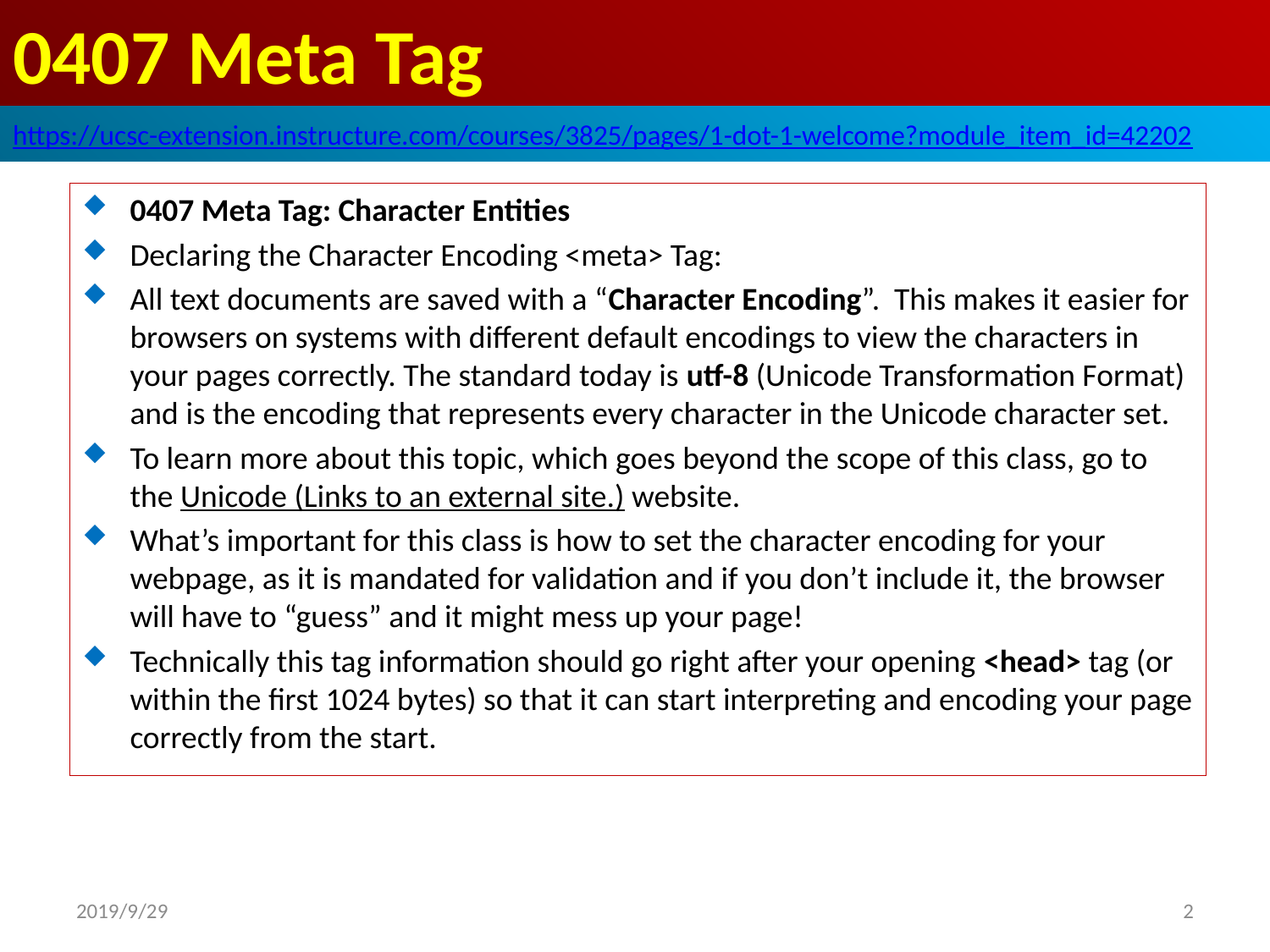

# 0407 Meta Tag

https://ucsc-extension.instructure.com/courses/3825/pages/1-dot-1-welcome?module_item_id=42202
0407 Meta Tag: Character Entities
Declaring the Character Encoding <meta> Tag:
All text documents are saved with a “Character Encoding”.  This makes it easier for browsers on systems with different default encodings to view the characters in your pages correctly. The standard today is utf-8 (Unicode Transformation Format) and is the encoding that represents every character in the Unicode character set.
To learn more about this topic, which goes beyond the scope of this class, go to the Unicode (Links to an external site.) website.
What’s important for this class is how to set the character encoding for your webpage, as it is mandated for validation and if you don’t include it, the browser will have to “guess” and it might mess up your page!
Technically this tag information should go right after your opening <head> tag (or within the first 1024 bytes) so that it can start interpreting and encoding your page correctly from the start.
2019/9/29
2